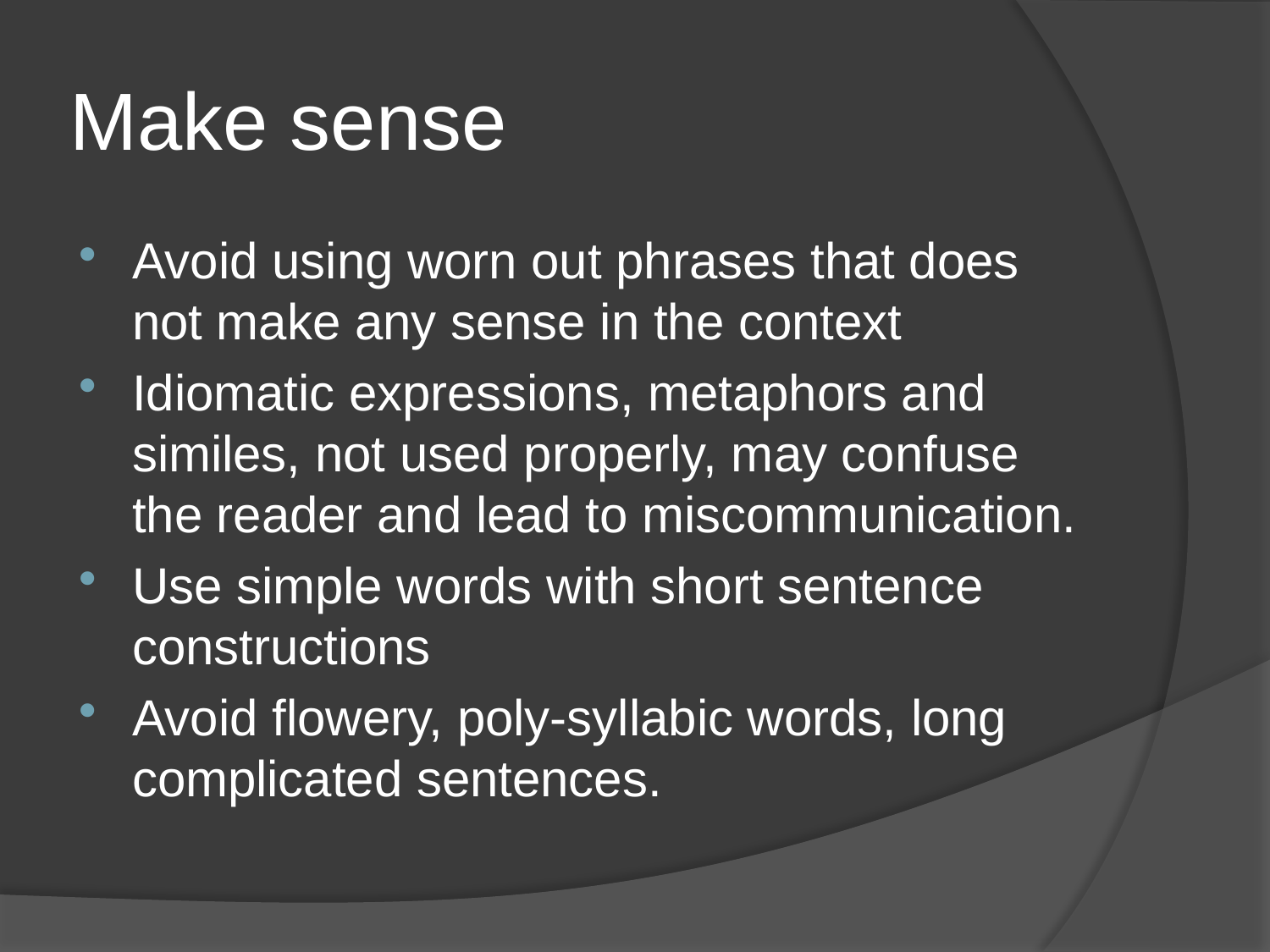

# Make sense
Avoid using worn out phrases that does not make any sense in the context
Idiomatic expressions, metaphors and similes, not used properly, may confuse the reader and lead to miscommunication.
Use simple words with short sentence constructions
Avoid flowery, poly-syllabic words, long complicated sentences.